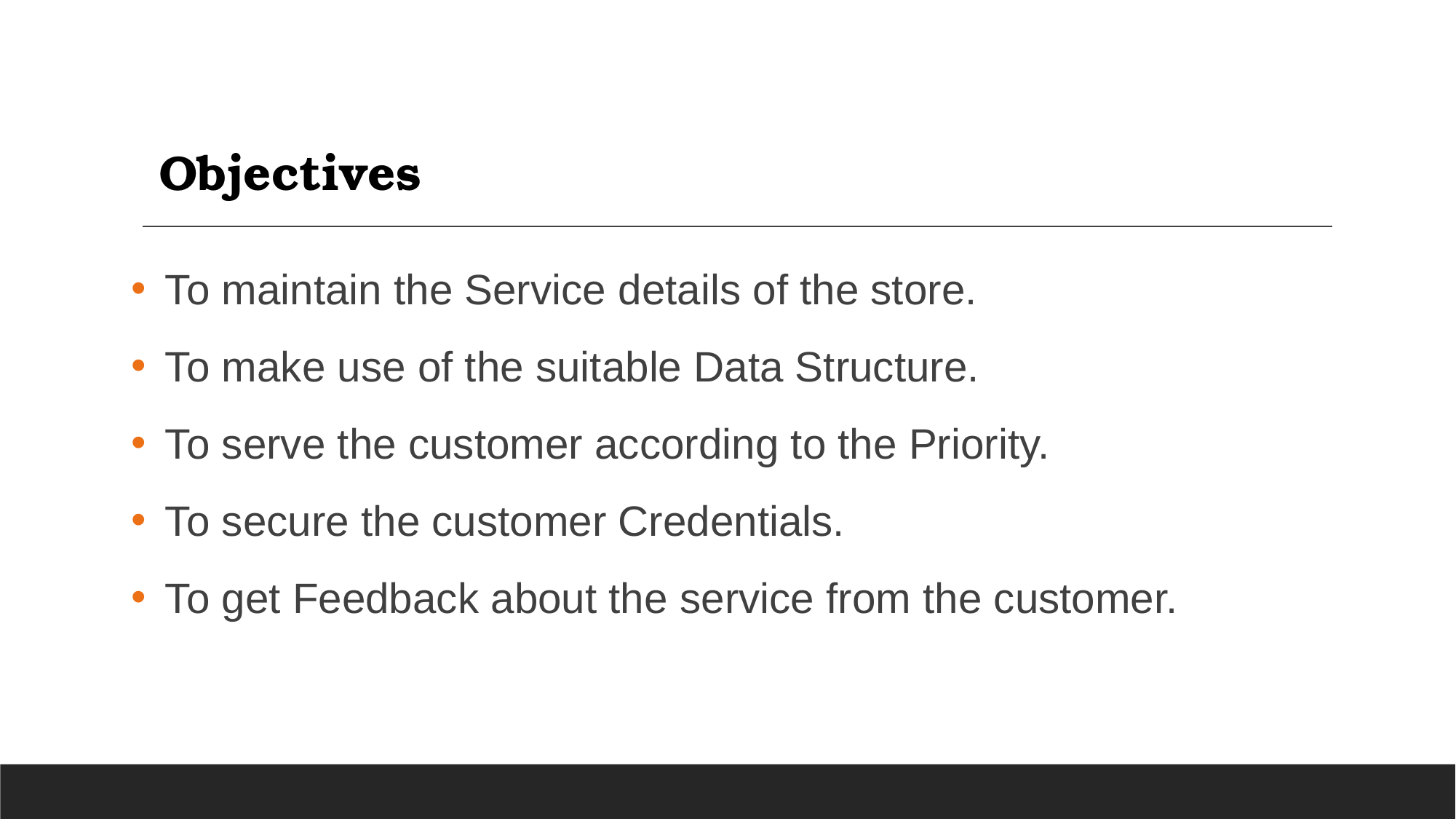

Objectives
To maintain the Service details of the store.
To make use of the suitable Data Structure.
To serve the customer according to the Priority.
To secure the customer Credentials.
To get Feedback about the service from the customer.